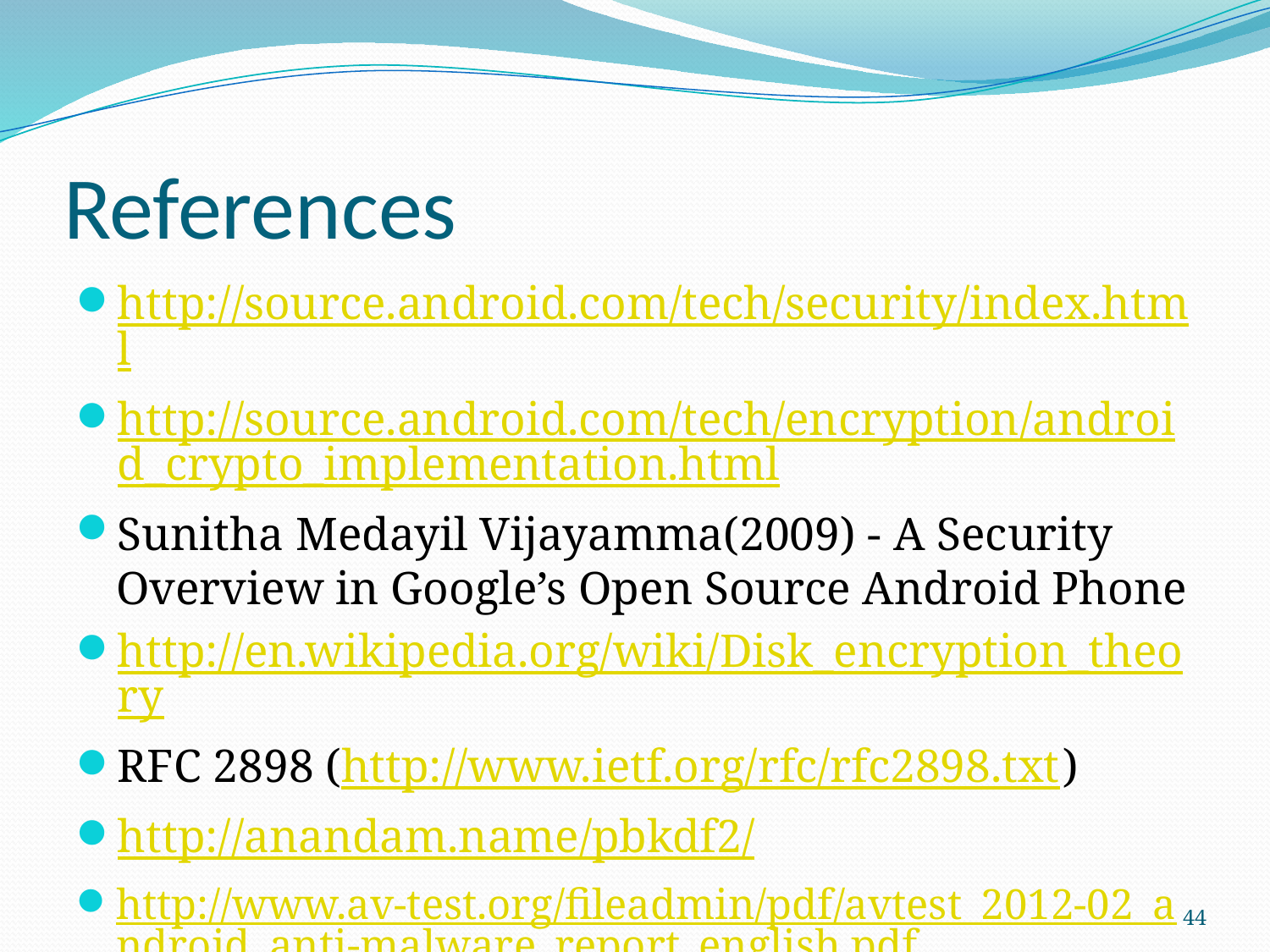

# References
http://source.android.com/tech/security/index.html
http://source.android.com/tech/encryption/android_crypto_implementation.html
Sunitha Medayil Vijayamma(2009) - A Security Overview in Google’s Open Source Android Phone
http://en.wikipedia.org/wiki/Disk_encryption_theory
RFC 2898 (http://www.ietf.org/rfc/rfc2898.txt)
http://anandam.name/pbkdf2/
http://www.av-test.org/fileadmin/pdf/avtest_2012-02_android_anti-malware_report_english.pdf
...
44